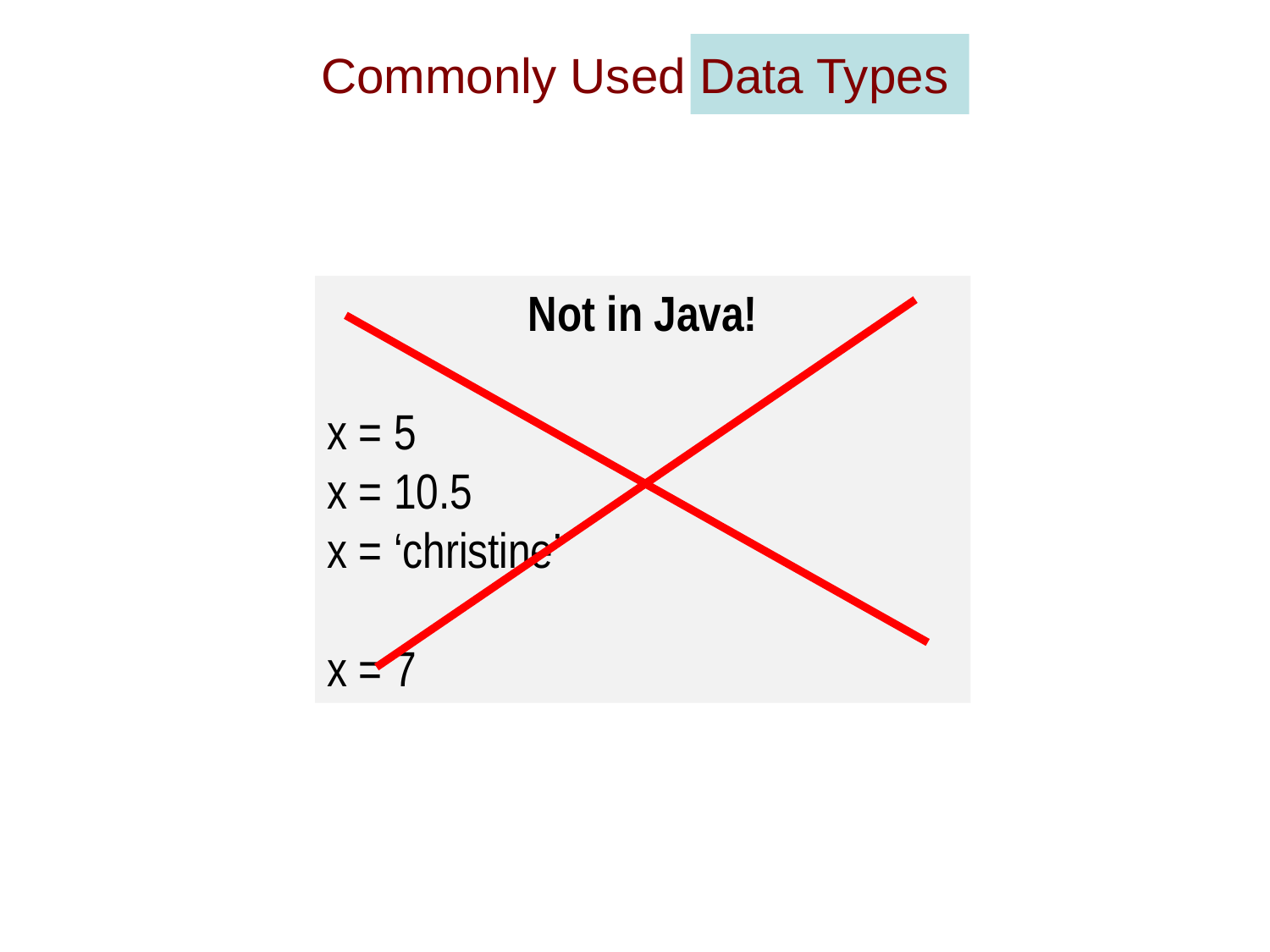

# Commonly Used Data Types

Not in Java!

x = 5
x = 10.5
x = ‘christine’

x = 7